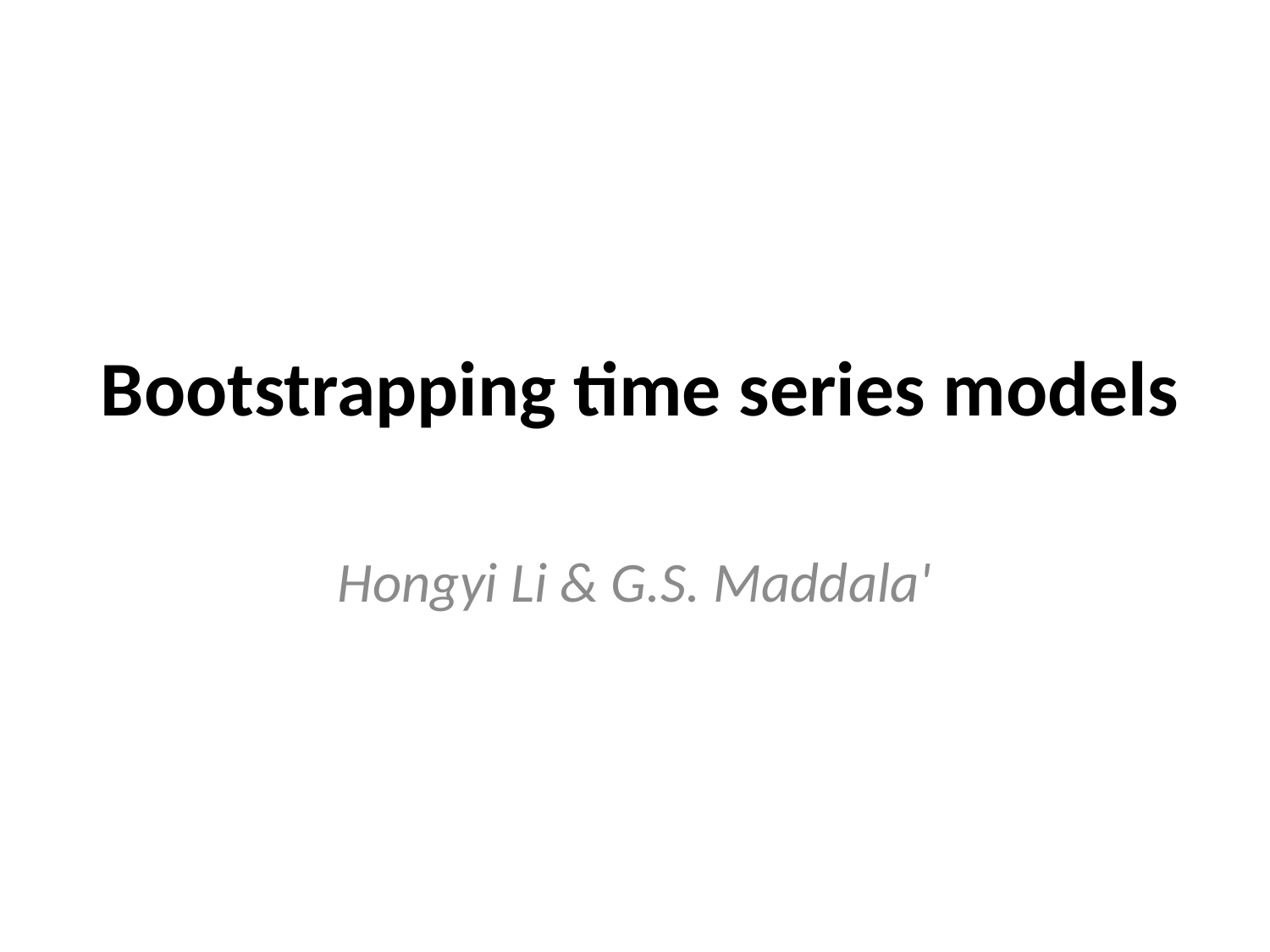

# Bootstrapping time series models
Hongyi Li & G.S. Maddala'